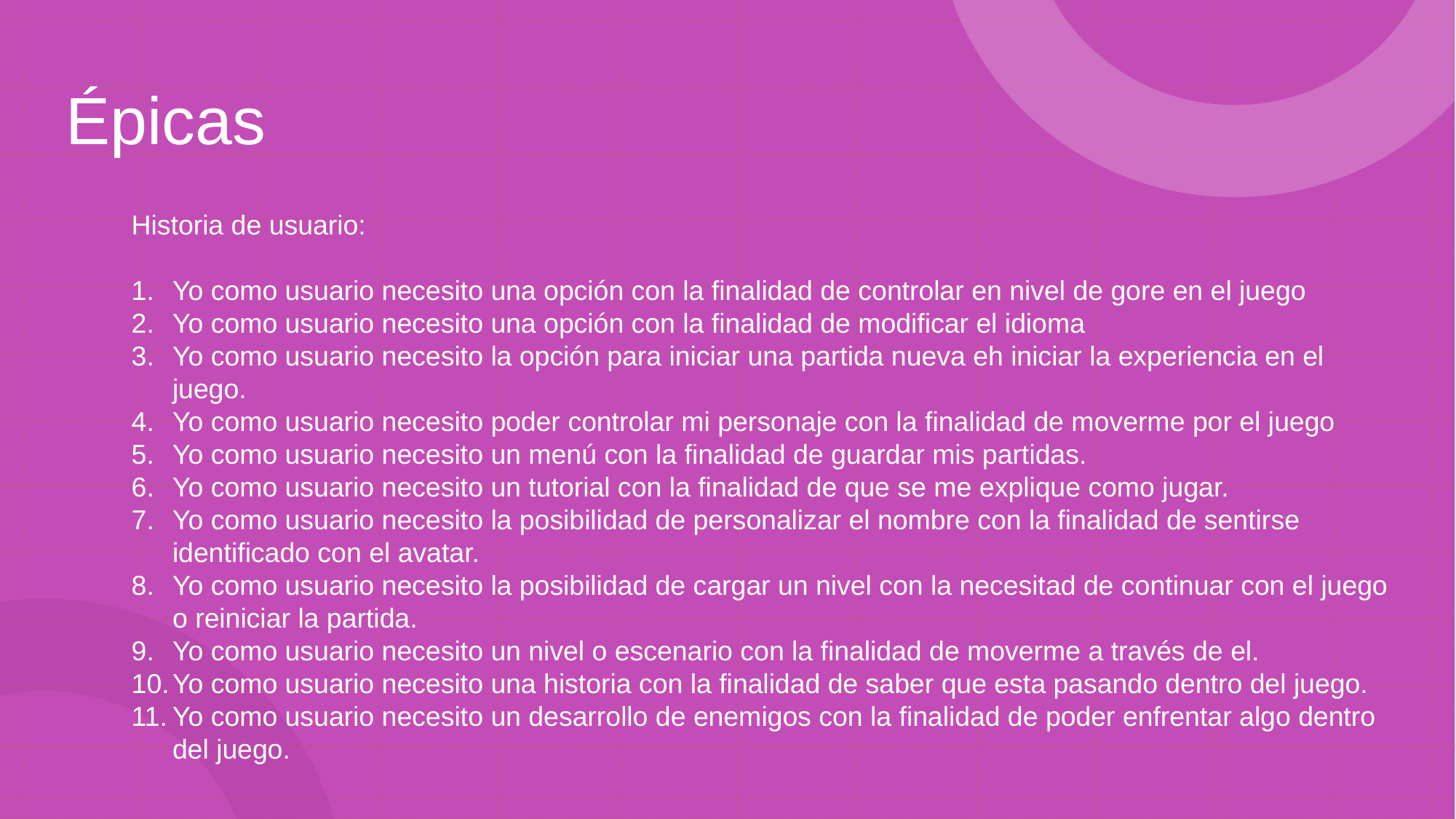

# Épicas
Historia de usuario:

Yo como usuario necesito una opción con la finalidad de controlar en nivel de gore en el juego
Yo como usuario necesito una opción con la finalidad de modificar el idioma
Yo como usuario necesito la opción para iniciar una partida nueva eh iniciar la experiencia en el juego.
Yo como usuario necesito poder controlar mi personaje con la finalidad de moverme por el juego
Yo como usuario necesito un menú con la finalidad de guardar mis partidas.
Yo como usuario necesito un tutorial con la finalidad de que se me explique como jugar.
Yo como usuario necesito la posibilidad de personalizar el nombre con la finalidad de sentirse identificado con el avatar.
Yo como usuario necesito la posibilidad de cargar un nivel con la necesitad de continuar con el juego o reiniciar la partida.
Yo como usuario necesito un nivel o escenario con la finalidad de moverme a través de el.
Yo como usuario necesito una historia con la finalidad de saber que esta pasando dentro del juego.
Yo como usuario necesito un desarrollo de enemigos con la finalidad de poder enfrentar algo dentro del juego.